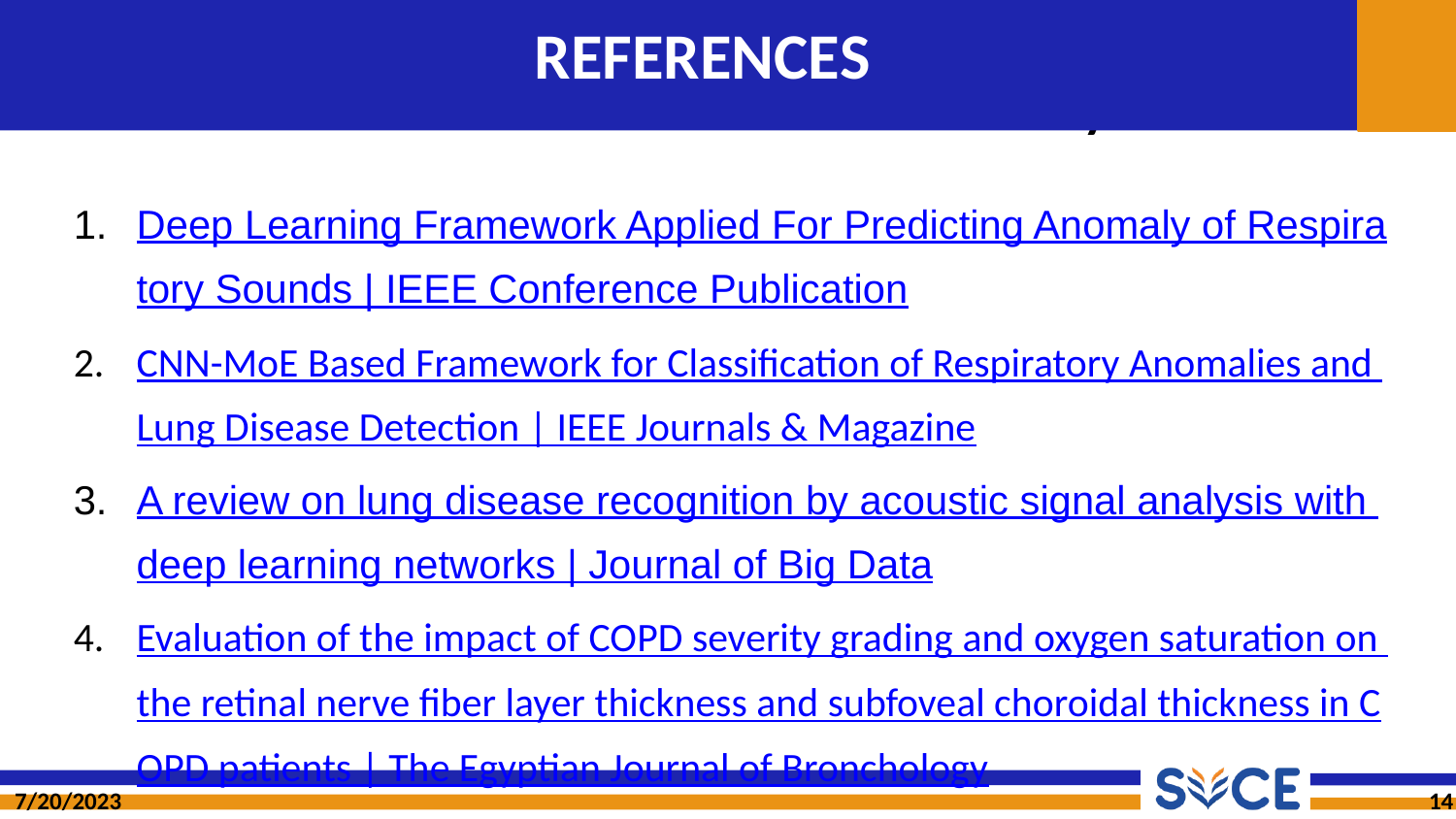

# REFERENCES
Deep Learning Framework Applied For Predicting Anomaly of Respiratory Sounds | IEEE Conference Publication
CNN-MoE Based Framework for Classification of Respiratory Anomalies and Lung Disease Detection | IEEE Journals & Magazine
A review on lung disease recognition by acoustic signal analysis with deep learning networks | Journal of Big Data
Evaluation of the impact of COPD severity grading and oxygen saturation on the retinal nerve fiber layer thickness and subfoveal choroidal thickness in COPD patients | The Egyptian Journal of Bronchology
Urban population exposure to air pollution in Europe over the last decades
7/20/2023
14